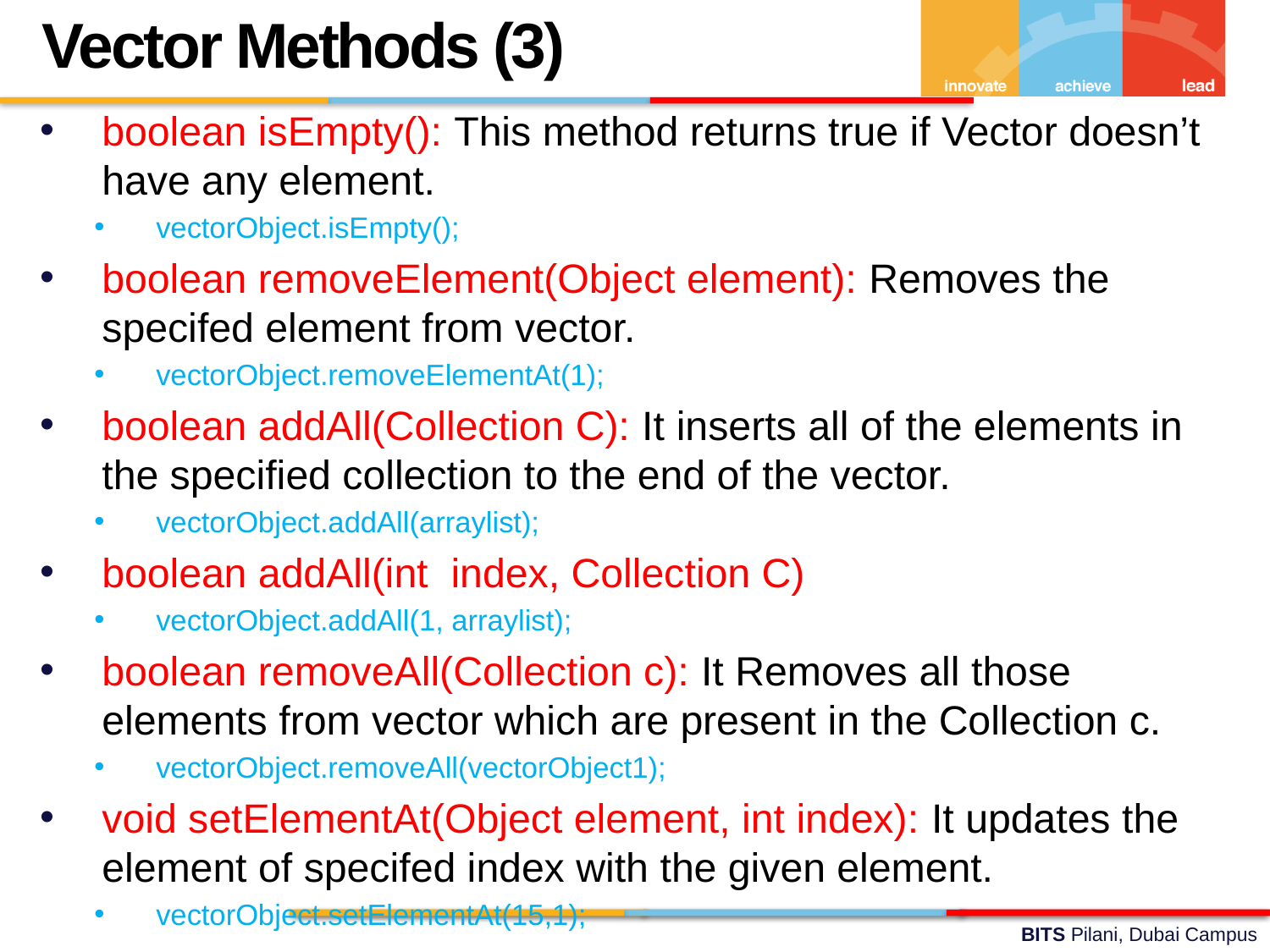

Vector Methods (3)
boolean isEmpty(): This method returns true if Vector doesn’t have any element.
vectorObject.isEmpty();
boolean removeElement(Object element): Removes the specifed element from vector.
vectorObject.removeElementAt(1);
boolean addAll(Collection C): It inserts all of the elements in the specified collection to the end of the vector.
vectorObject.addAll(arraylist);
boolean addAll(int  index, Collection C)
vectorObject.addAll(1, arraylist);
boolean removeAll(Collection c): It Removes all those elements from vector which are present in the Collection c.
vectorObject.removeAll(vectorObject1);
void setElementAt(Object element, int index): It updates the element of specifed index with the given element.
vectorObject.setElementAt(15,1);